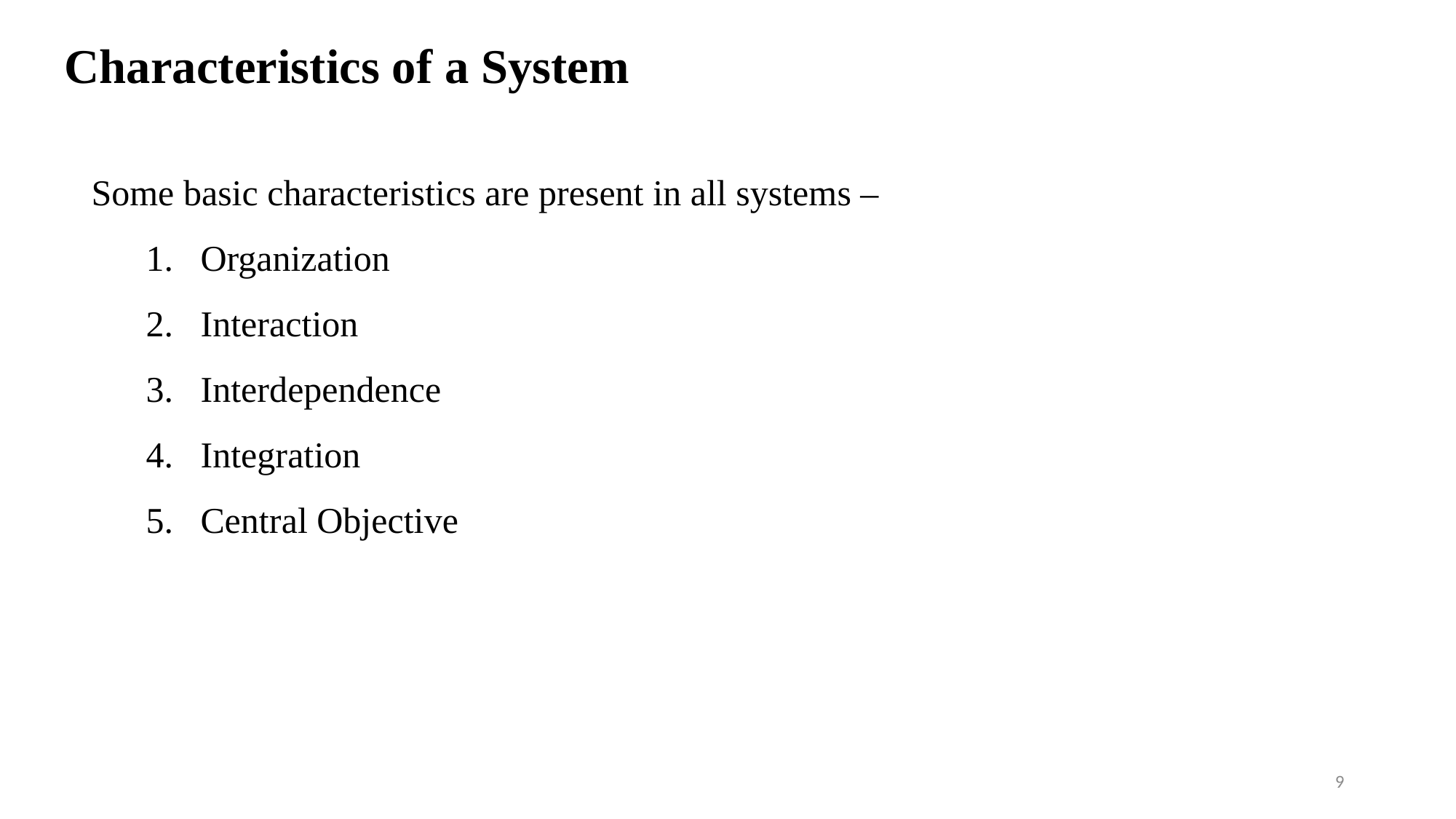

# Characteristics of a System
Some basic characteristics are present in all systems –
Organization
Interaction
Interdependence
Integration
Central Objective

9